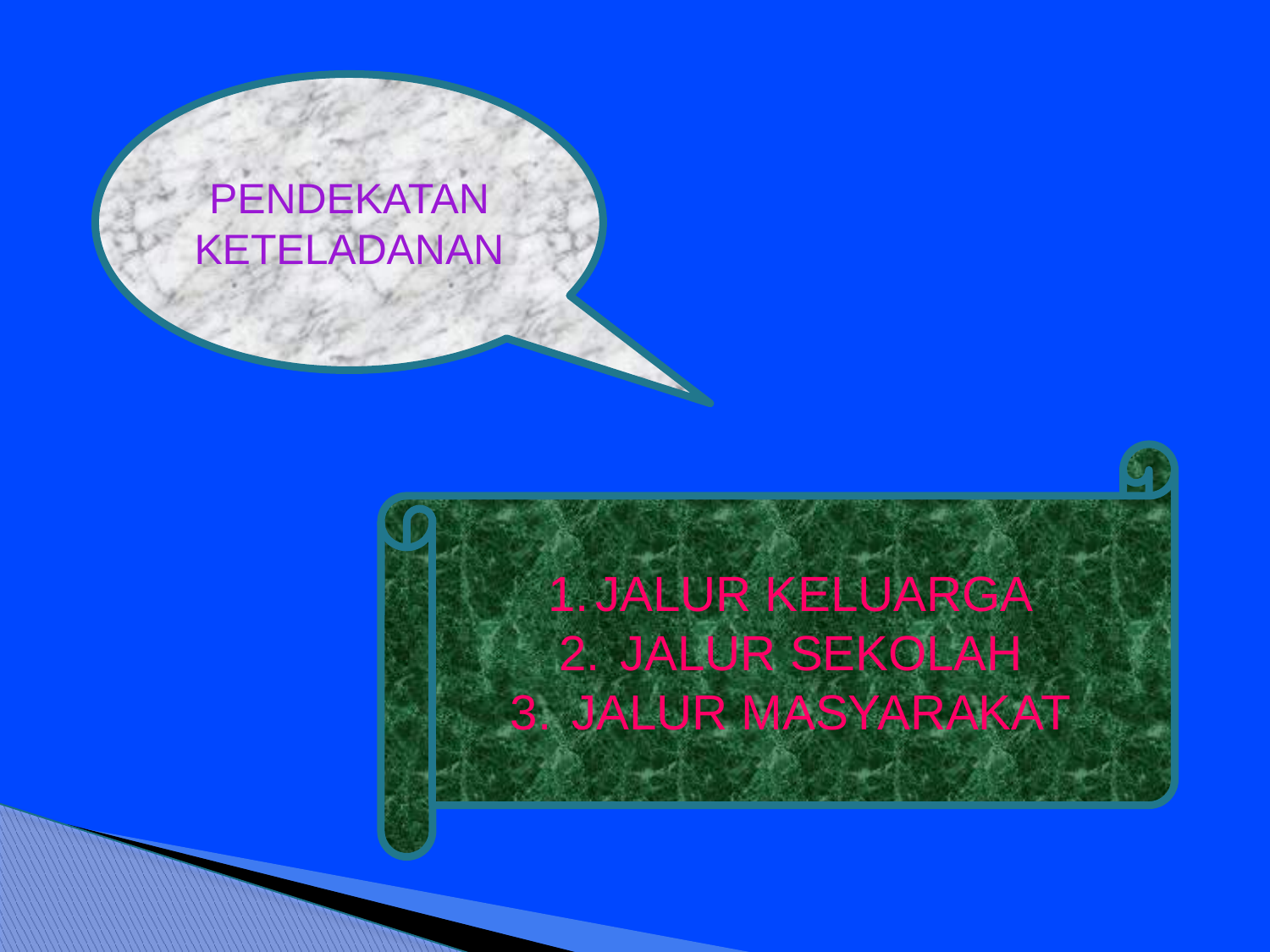

#

PENDEKATAN
KETELADANAN
JALUR KELUARGA
 JALUR SEKOLAH
 JALUR MASYARAKAT